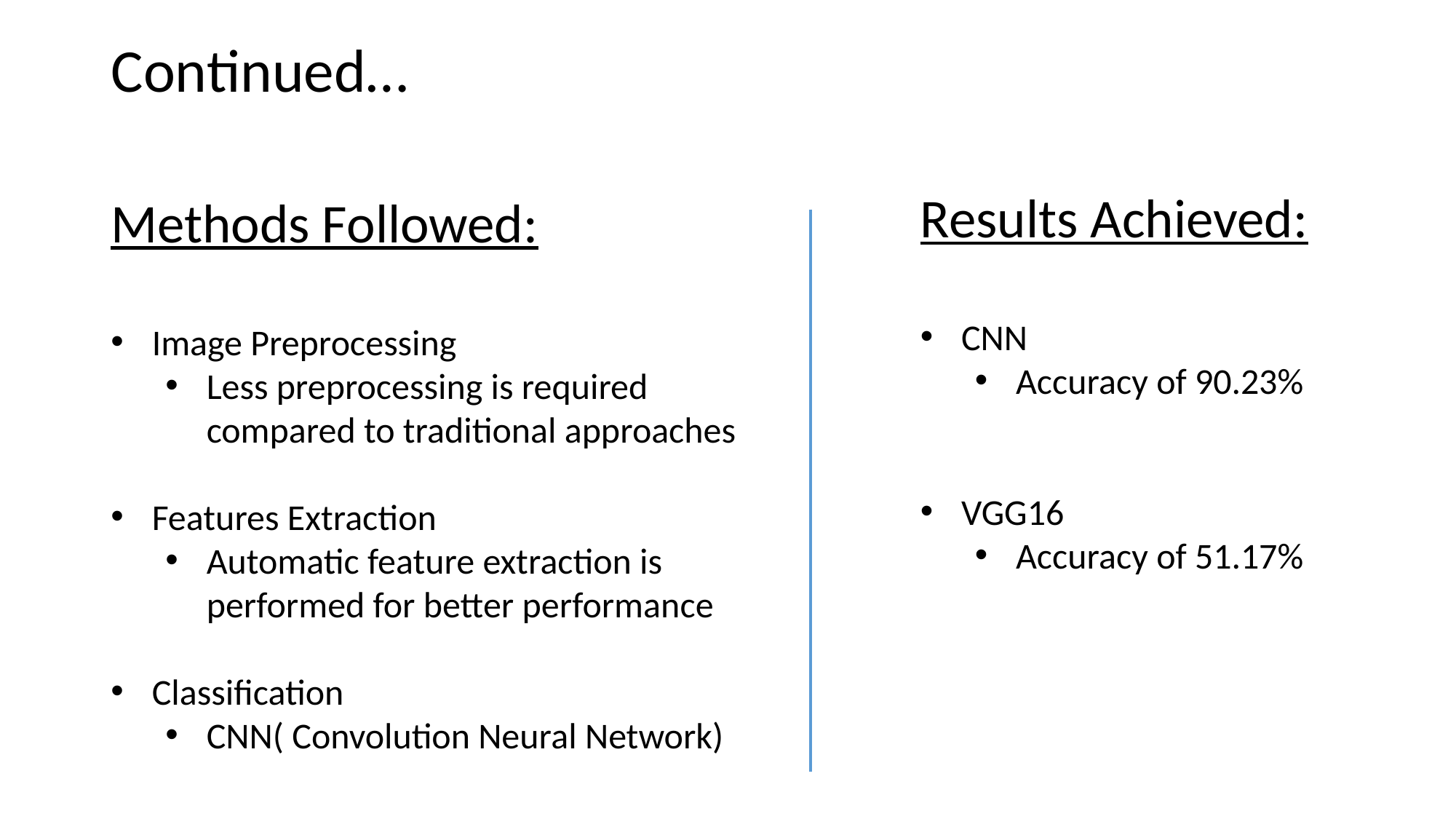

# Continued…
Results Achieved:

CNN
Accuracy of 90.23%

VGG16
Accuracy of 51.17%
Methods Followed:

Image Preprocessing
Less preprocessing is required
     compared to traditional approaches

Features Extraction
Automatic feature extraction is performed for better performance

Classification
CNN( Convolution Neural Network)